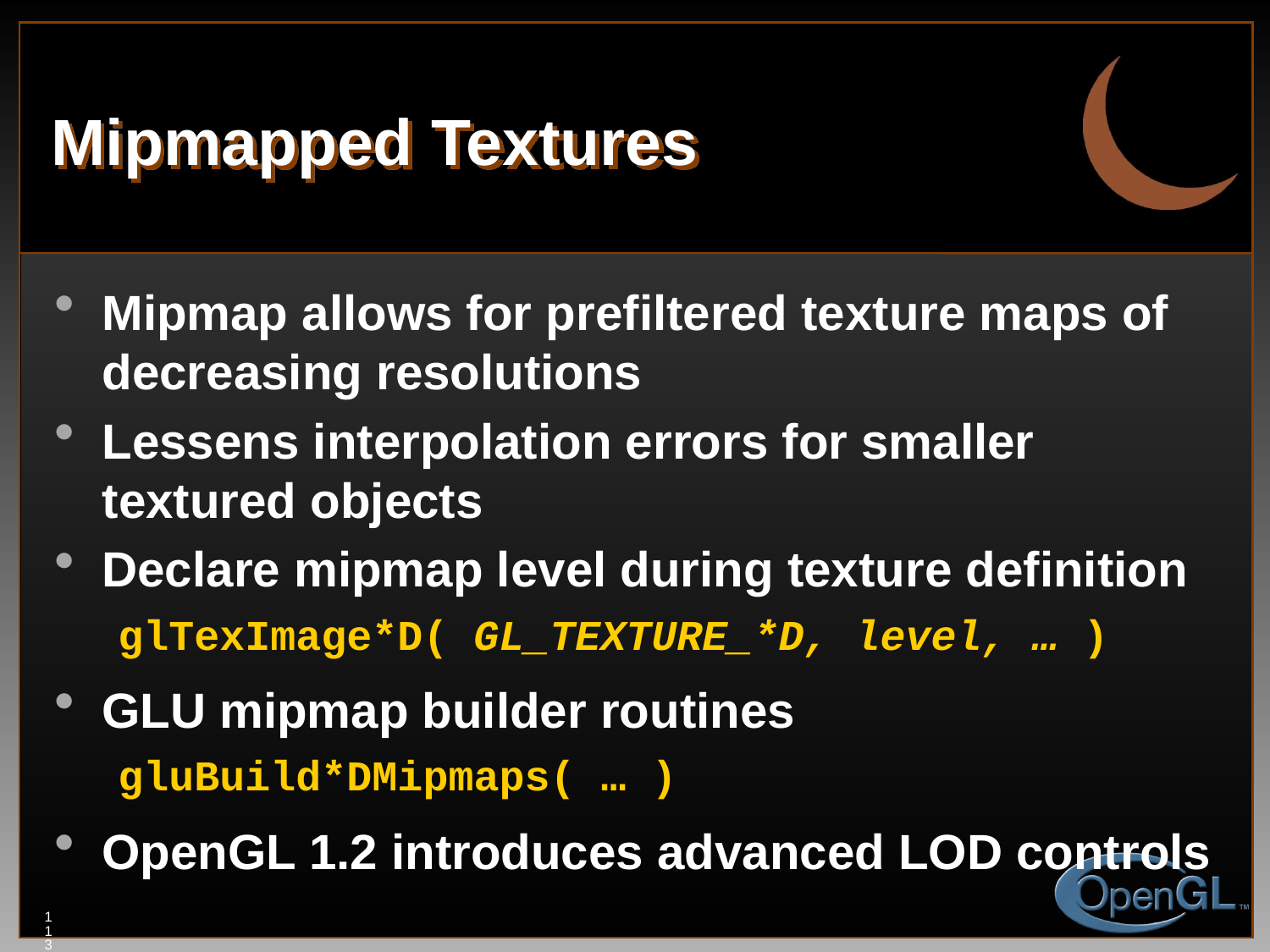

# Mipmapped Textures
Mipmap allows for prefiltered texture maps of decreasing resolutions
Lessens interpolation errors for smaller textured objects
Declare mipmap level during texture definition
glTexImage*D( GL_TEXTURE_*D, level, … )
GLU mipmap builder routines
gluBuild*DMipmaps( … )
OpenGL 1.2 introduces advanced LOD controls
113